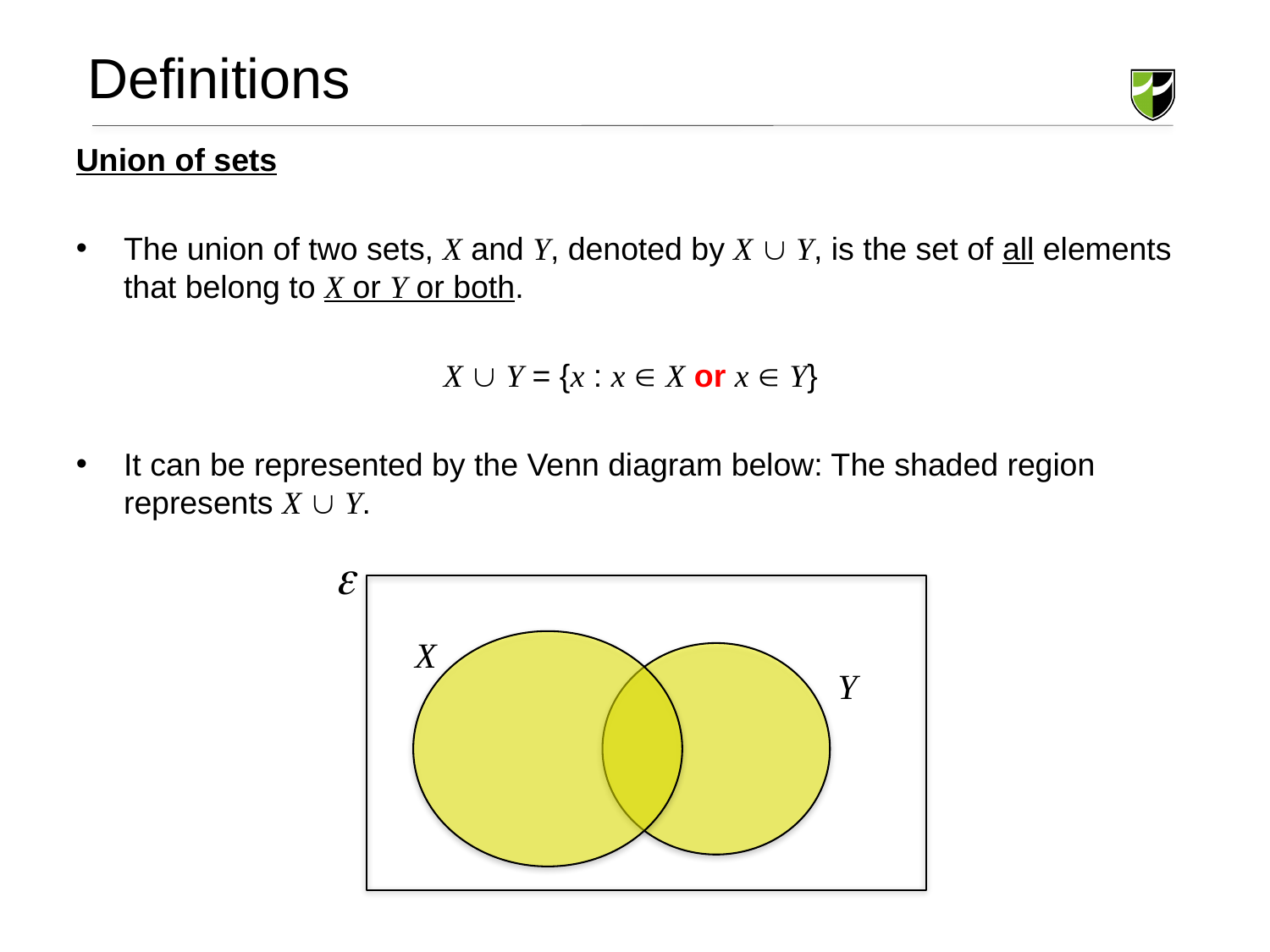

# Definitions
Union of sets

The union of two sets, X and Y, denoted by X ∪ Y, is the set of all elements that belong to X or Y or both.

X ∪ Y = {x : x ∈ X or x ∈ Y}

It can be represented by the Venn diagram below: The shaded region represents X ∪ Y.

ε

X
Y